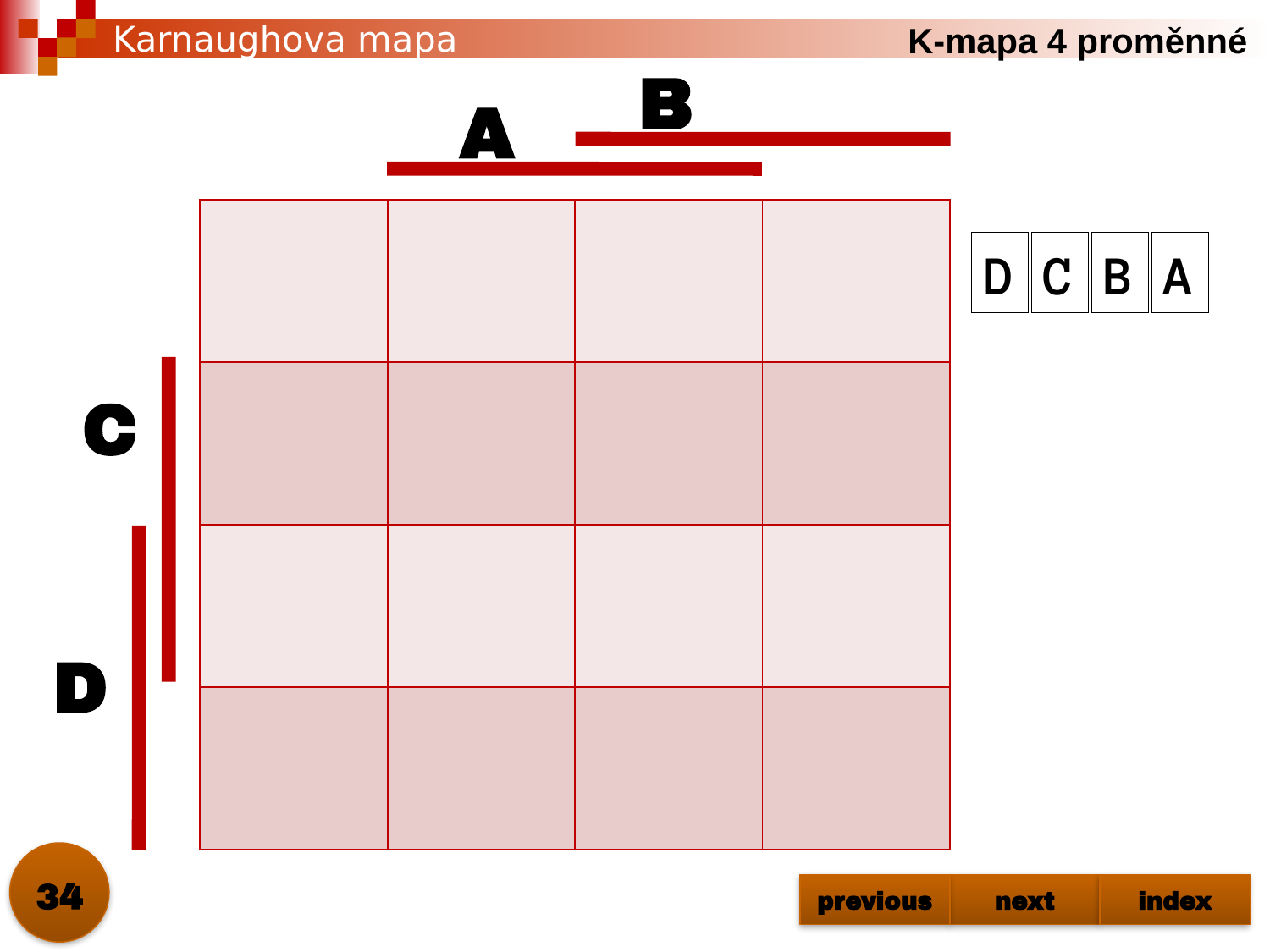

K-mapa 4 proměnné
# Karnaughova mapa
B
A
|  |  |  |  |
| --- | --- | --- | --- |
|  |  |  |  |
|  |  |  |  |
|  |  |  |  |
D
C
B
A
C
D

34
previous
next
index